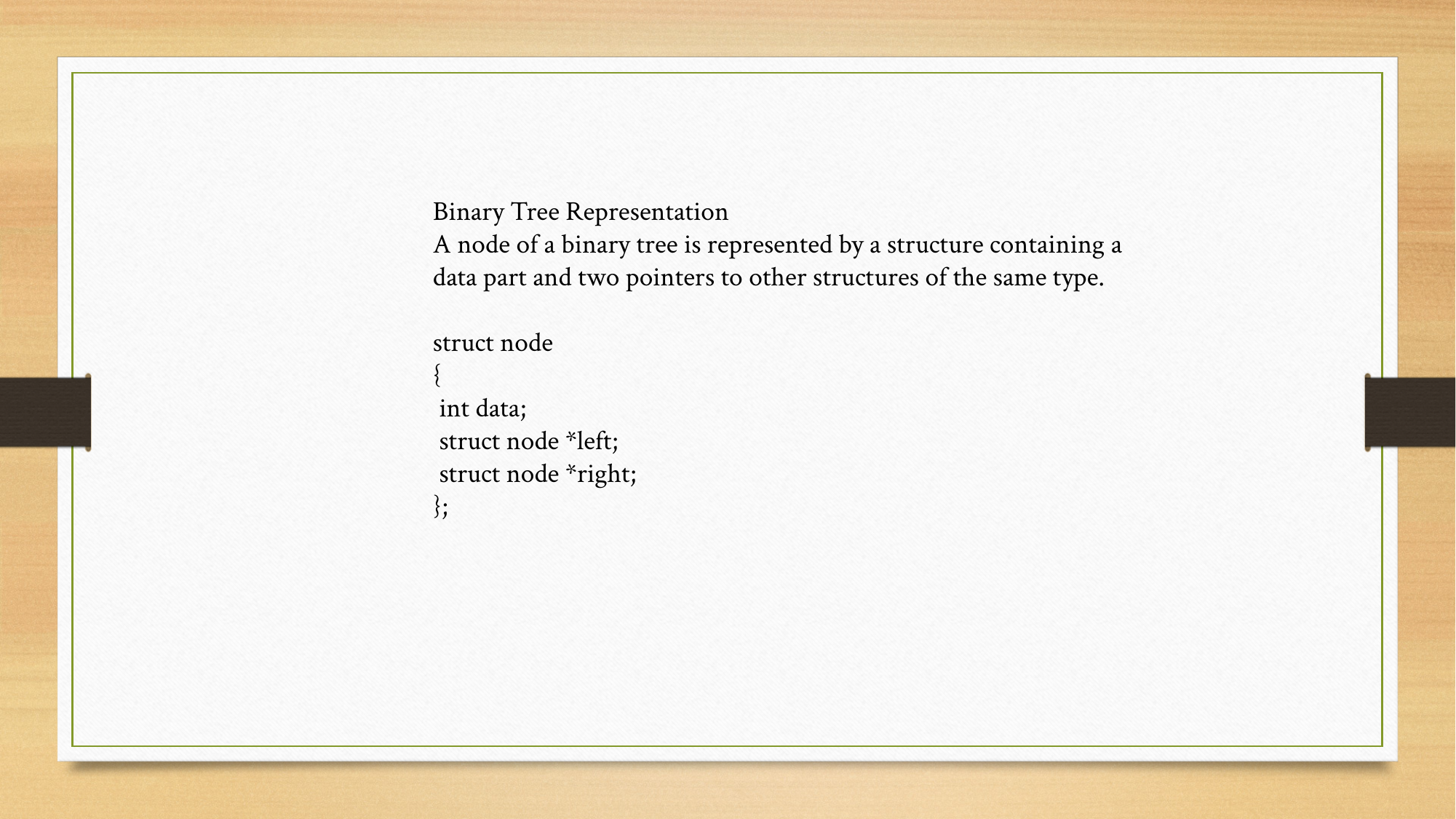

Binary Tree Representation
A node of a binary tree is represented by a structure containing a data part and two pointers to other structures of the same type.

struct node
{
 int data;
 struct node *left;
 struct node *right;
};